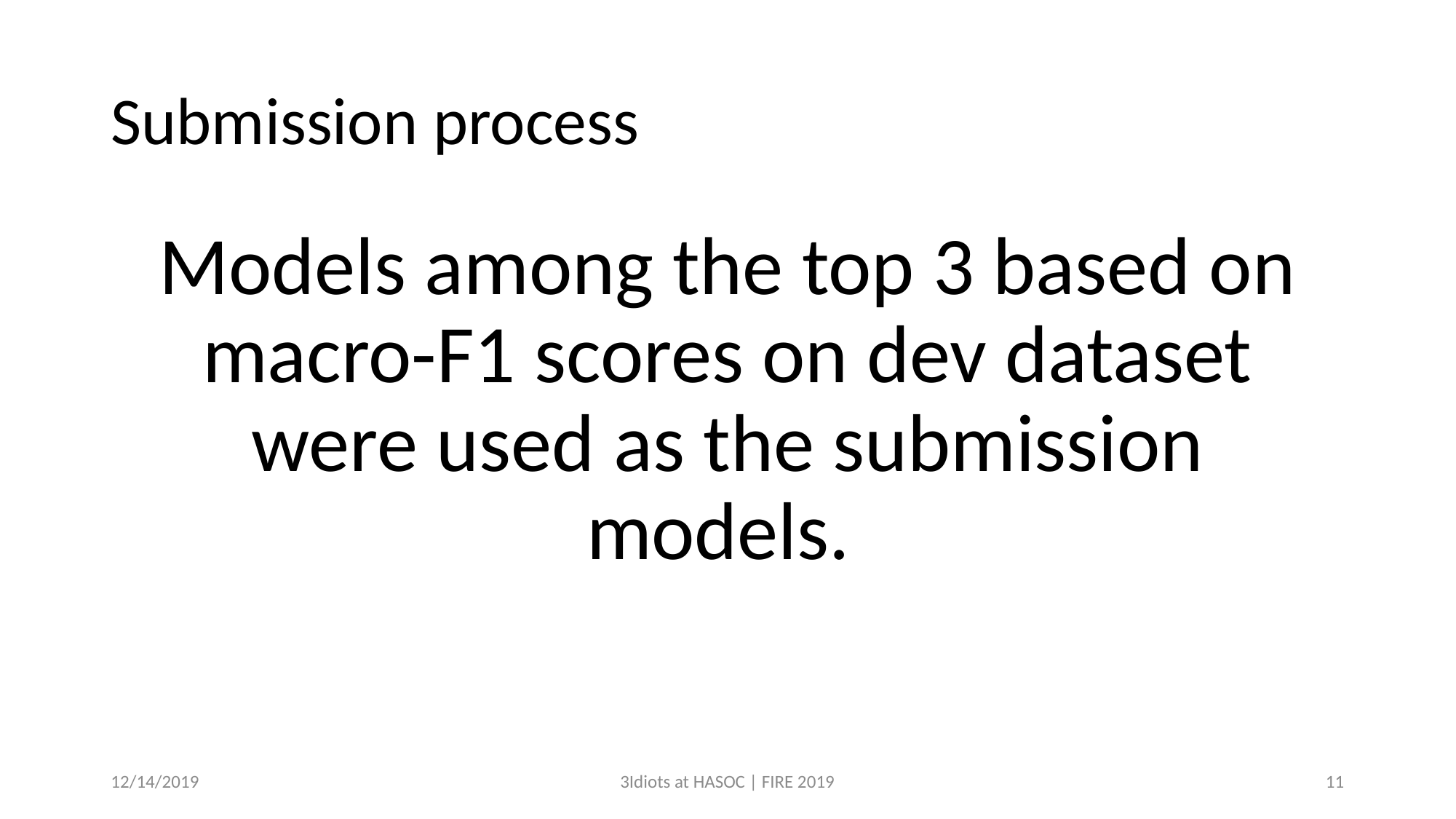

# Submission process
Models among the top 3 based on macro-F1 scores on dev dataset were used as the submission models.
12/14/2019
3Idiots at HASOC | FIRE 2019
11